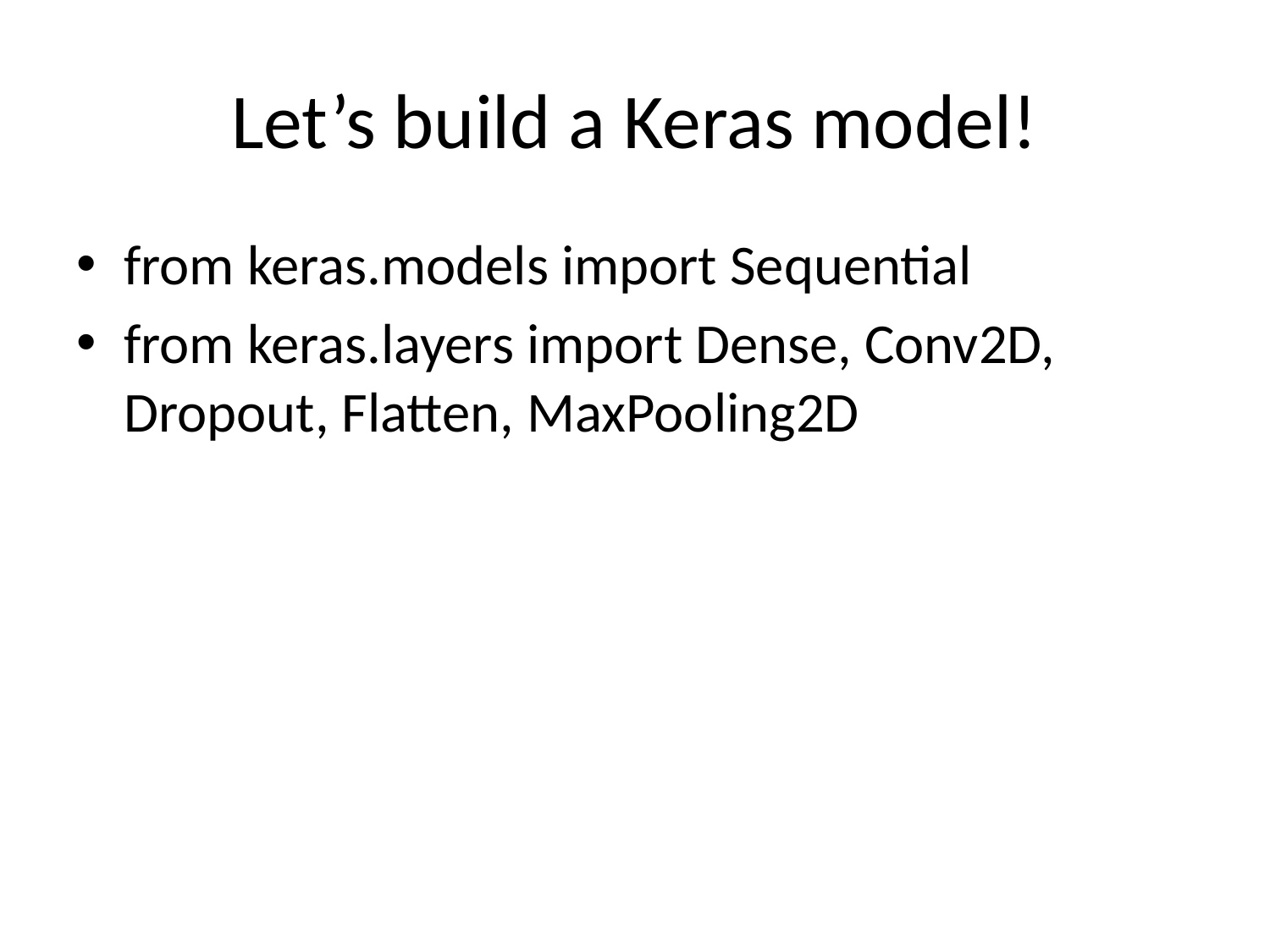

# Let’s build a Keras model!
from keras.models import Sequential
from keras.layers import Dense, Conv2D, Dropout, Flatten, MaxPooling2D